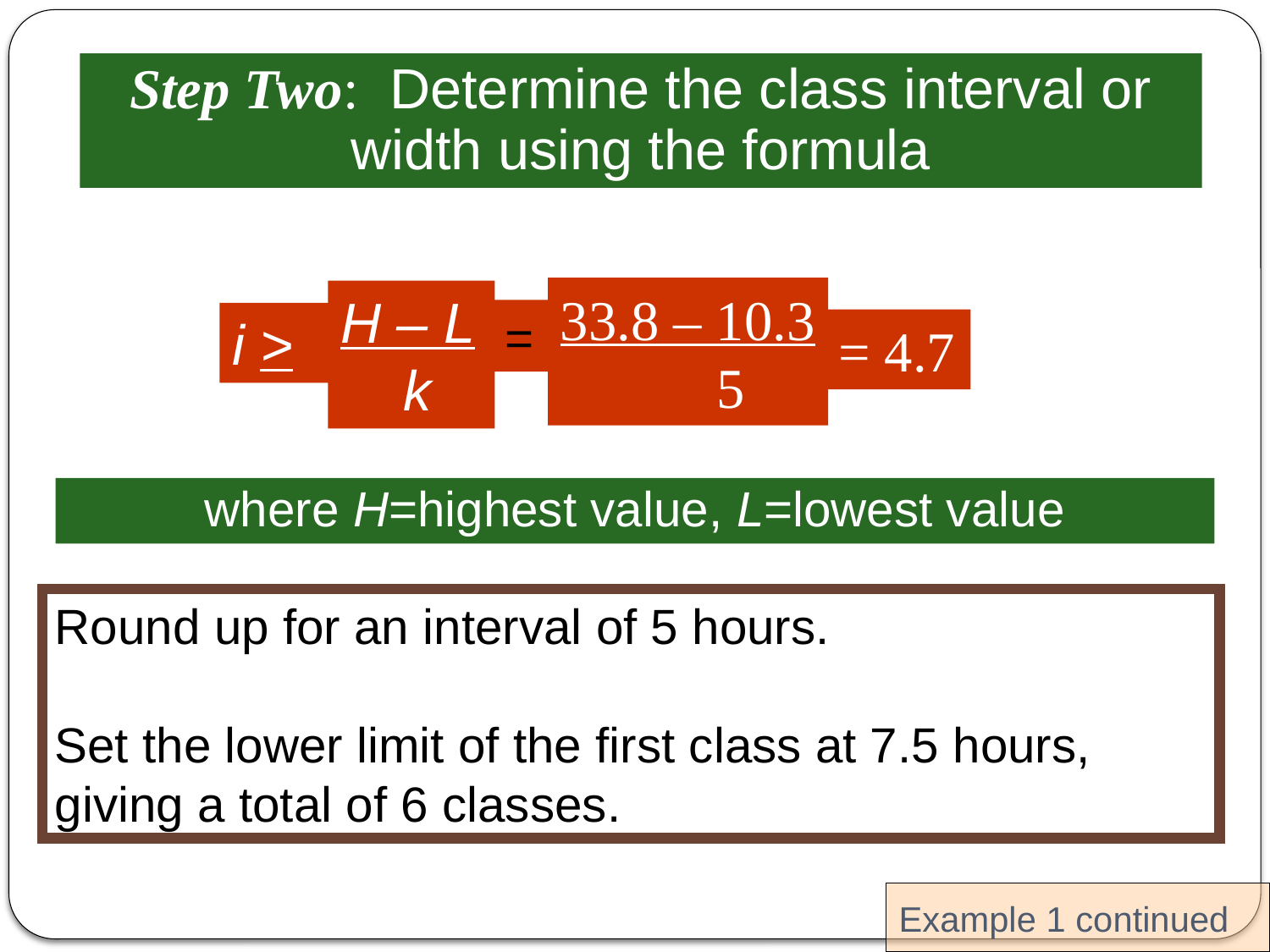

Step Two:  Determine the class interval or width using the formula
33.8 – 10.3
           5
H – L
    k
=
i >
= 4.7
where H=highest value, L=lowest value
Round up for an interval of 5 hours.

Set the lower limit of the first class at 7.5 hours,  giving a total of 6 classes.
Example 1 continued